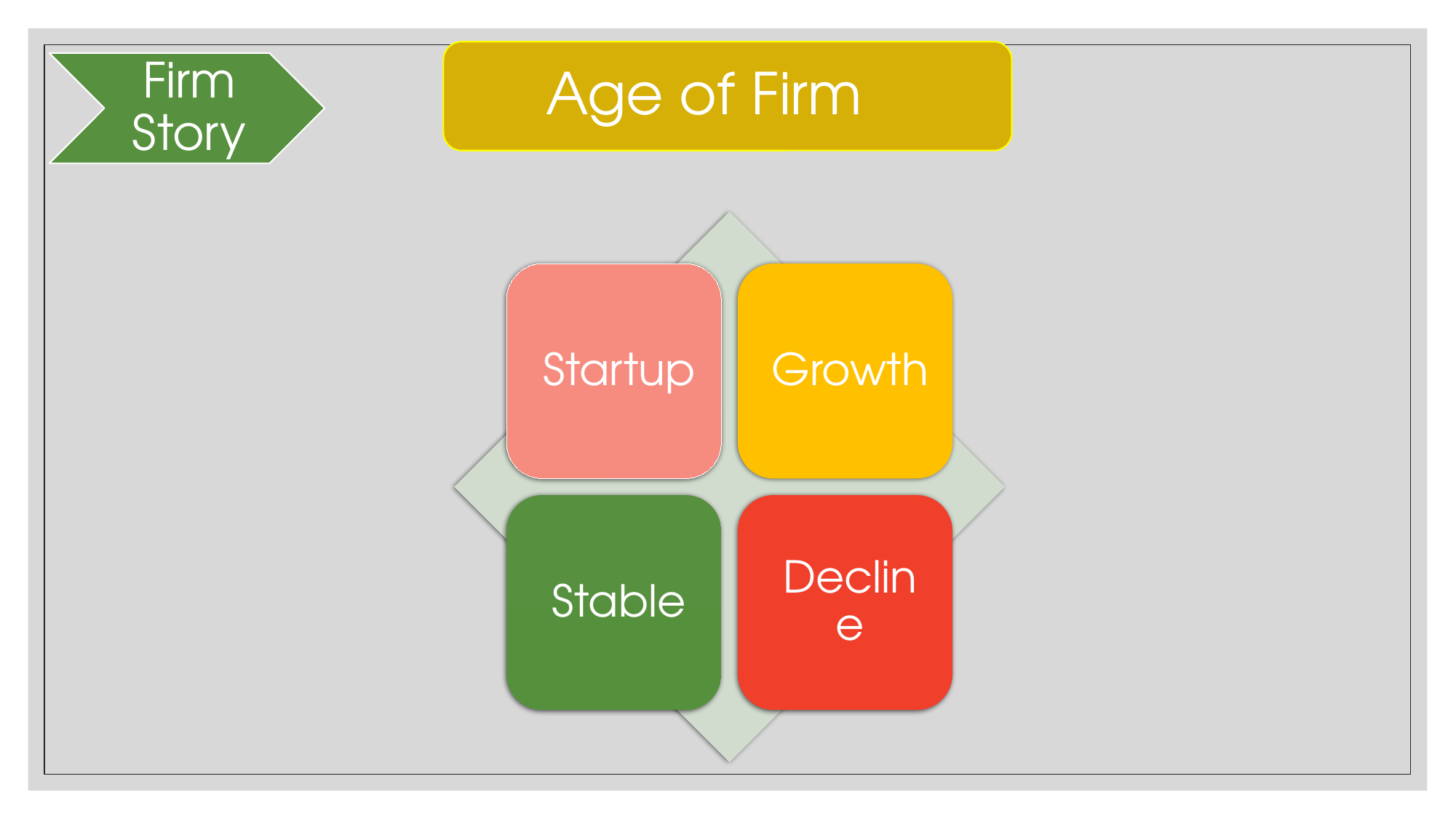

Age of Firm

Firm Story
Startup
Growth
Stable
Decline